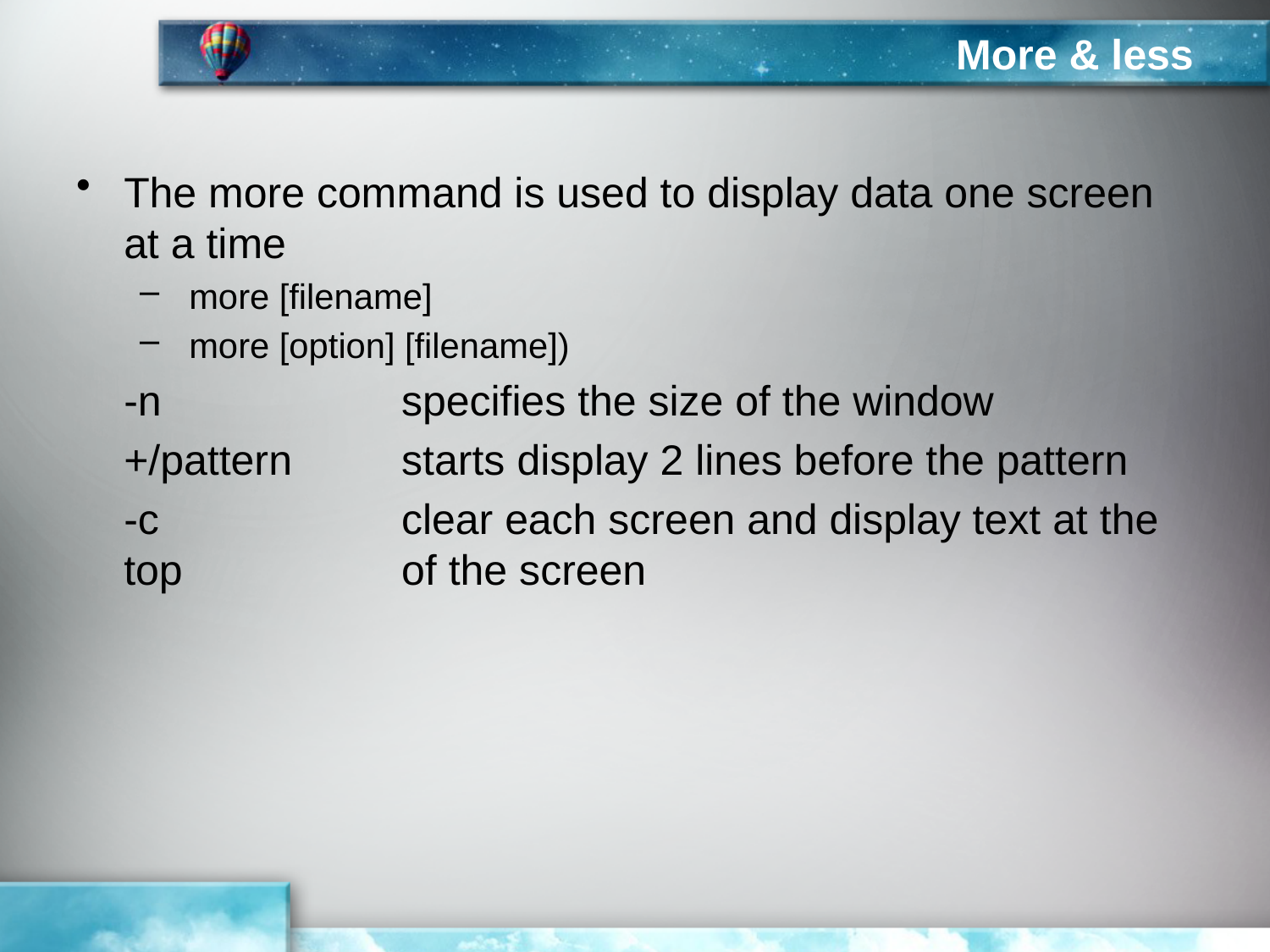

# More & less
The more command is used to display data one screen at a time
 more [filename]
 more [option] [filename])
	-n		  specifies the size of the window
	+/pattern	  starts display 2 lines before the pattern
	-c		  clear each screen and display text at the top 		  of the screen